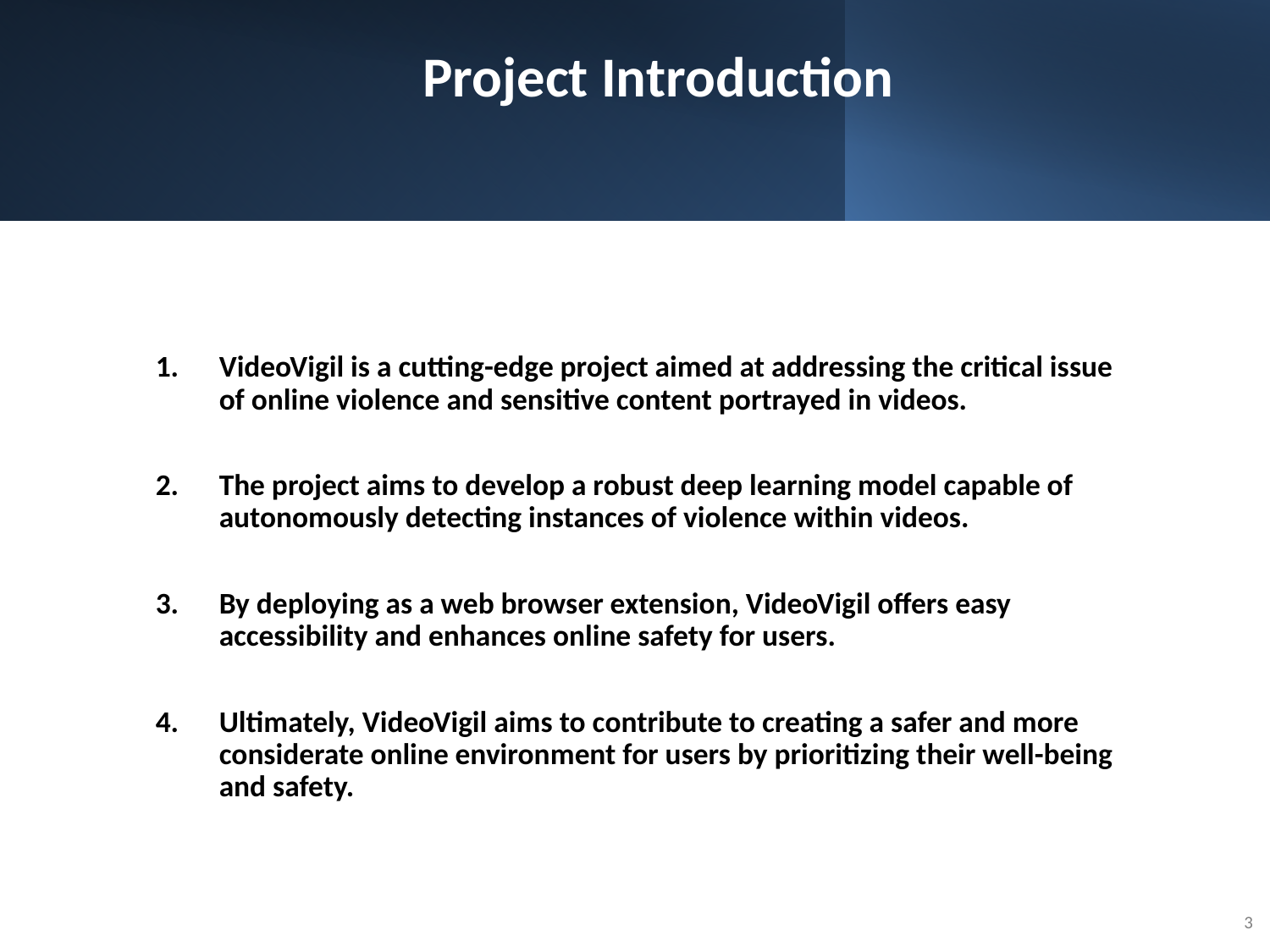

# Project Introduction
VideoVigil is a cutting-edge project aimed at addressing the critical issue of online violence and sensitive content portrayed in videos.

The project aims to develop a robust deep learning model capable of autonomously detecting instances of violence within videos.

By deploying as a web browser extension, VideoVigil offers easy accessibility and enhances online safety for users.

Ultimately, VideoVigil aims to contribute to creating a safer and more considerate online environment for users by prioritizing their well-being and safety.
3